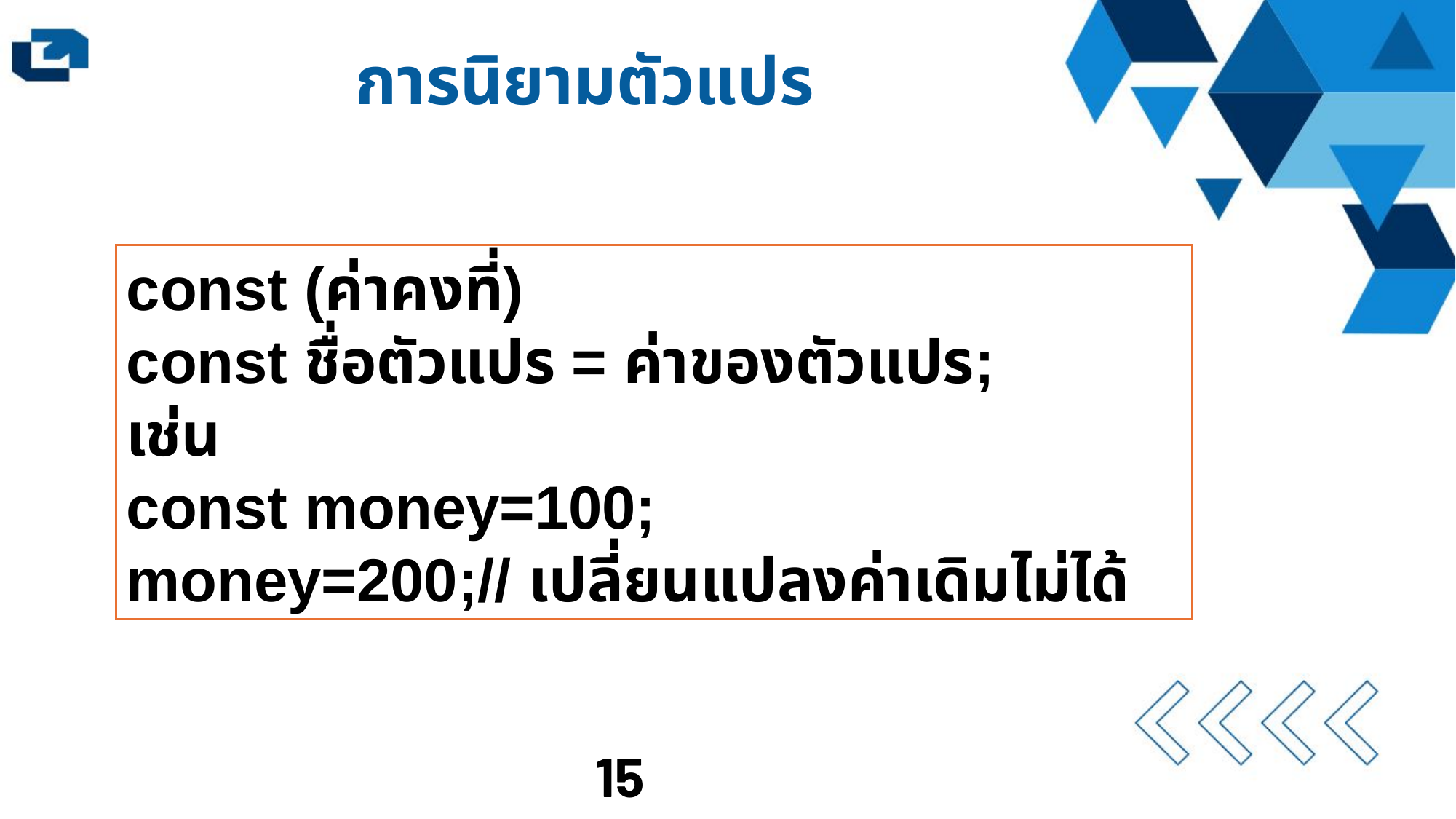

การนิยามตัวแปร
const (ค่าคงที่)
const ชื่อตัวแปร = ค่าของตัวแปร;
เช่น
const money=100;
money=200;// เปลี่ยนแปลงค่าเดิมไม่ได้
15